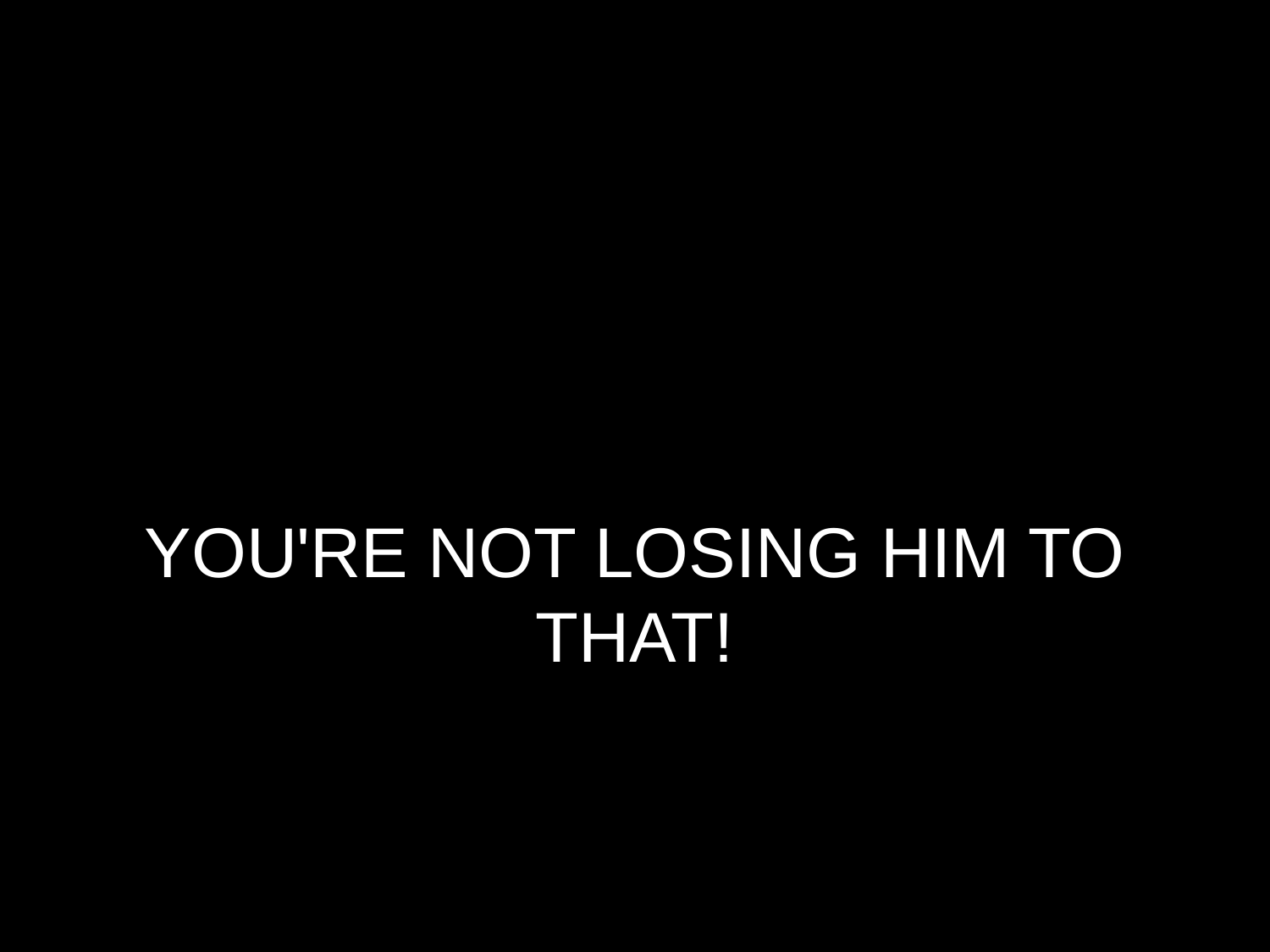

# YOU'RE NOT LOSING HIM TO THAT!